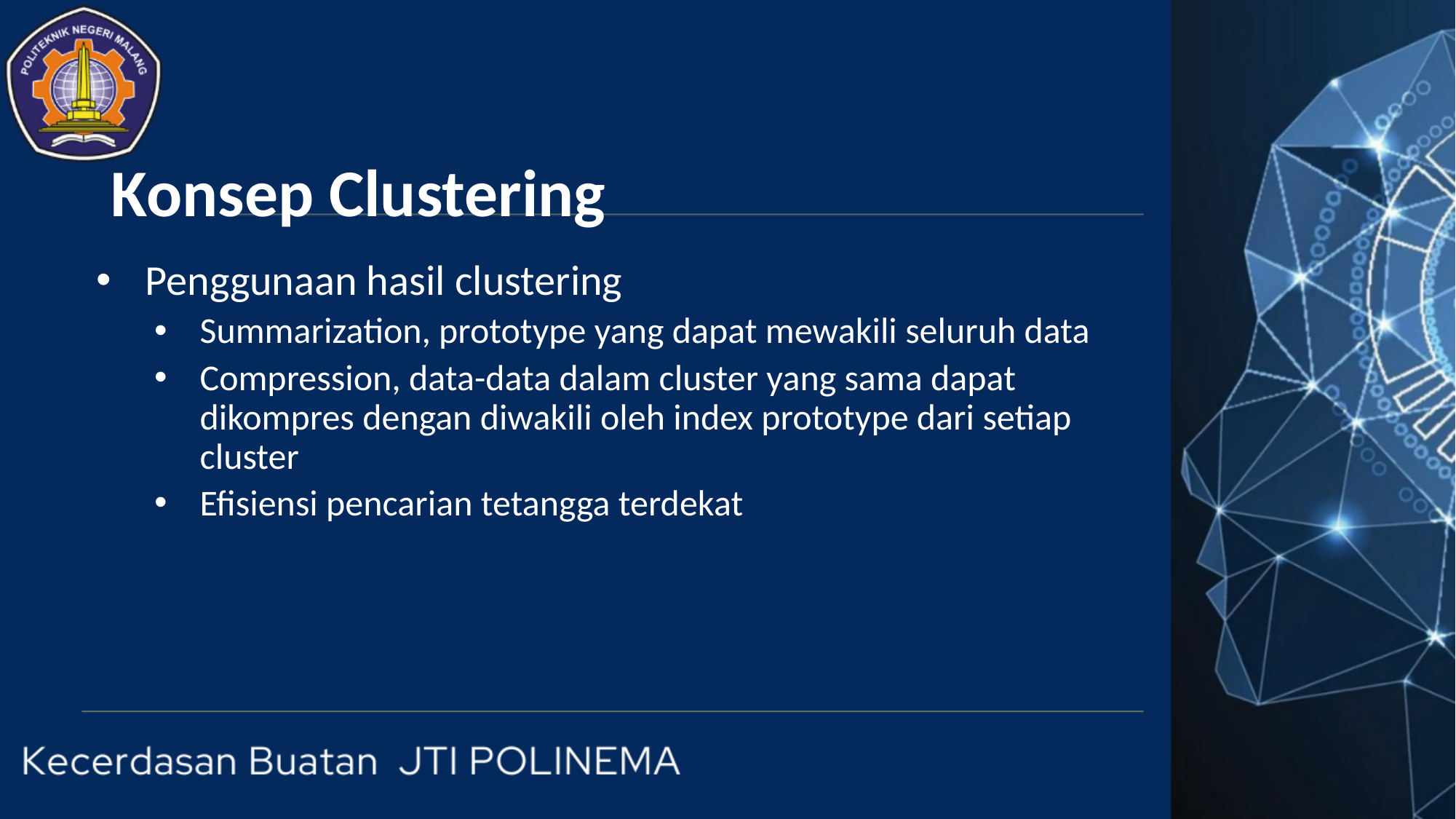

# Konsep Clustering
Penggunaan hasil clustering
Summarization, prototype yang dapat mewakili seluruh data
Compression, data-data dalam cluster yang sama dapat dikompres dengan diwakili oleh index prototype dari setiap cluster
Efisiensi pencarian tetangga terdekat